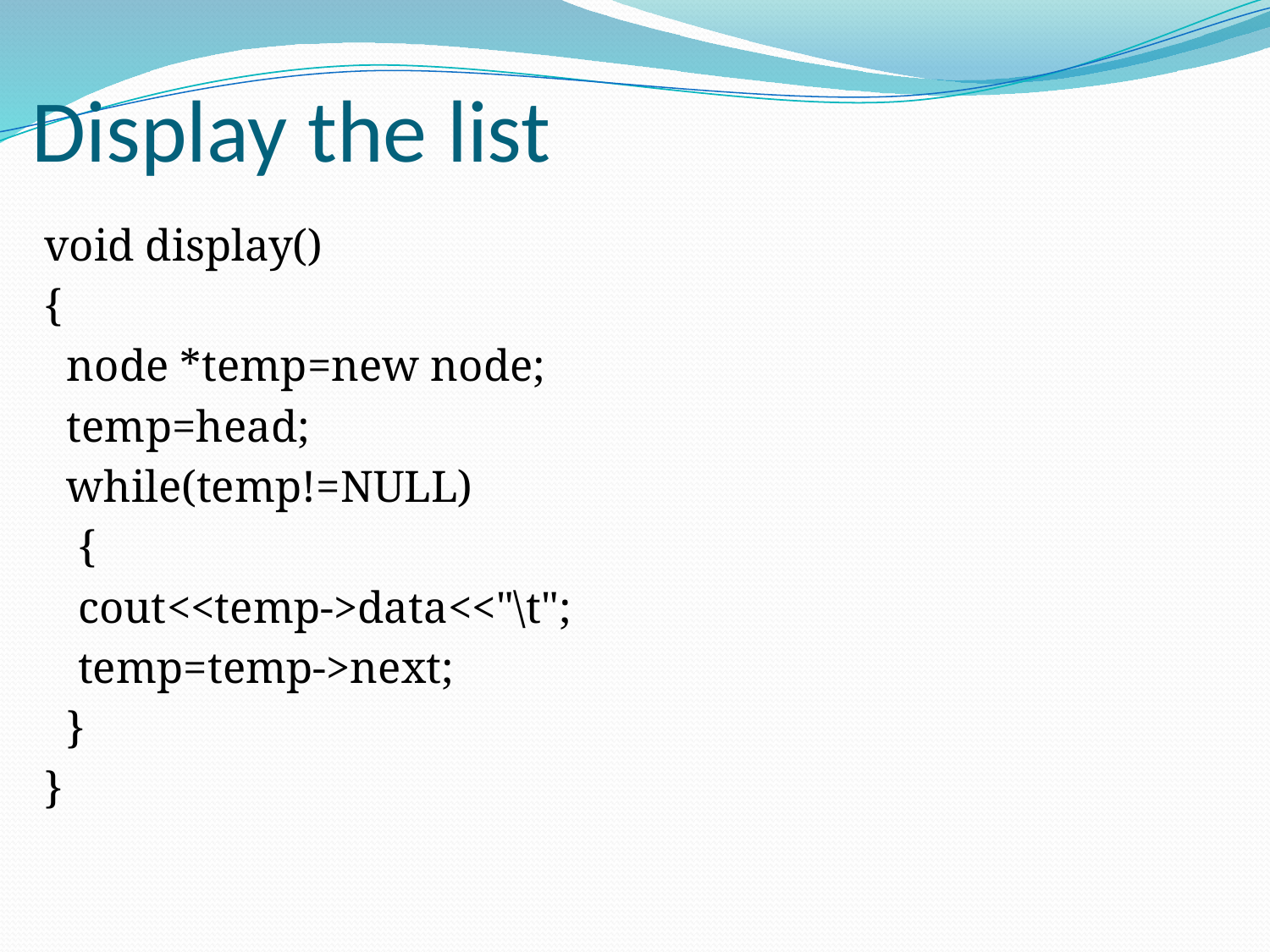

# Display the list
void display()
{
  node *temp=new node;
  temp=head;
  while(temp!=NULL)
   {
   cout<<temp->data<<"\t";
   temp=temp->next;
  }
}